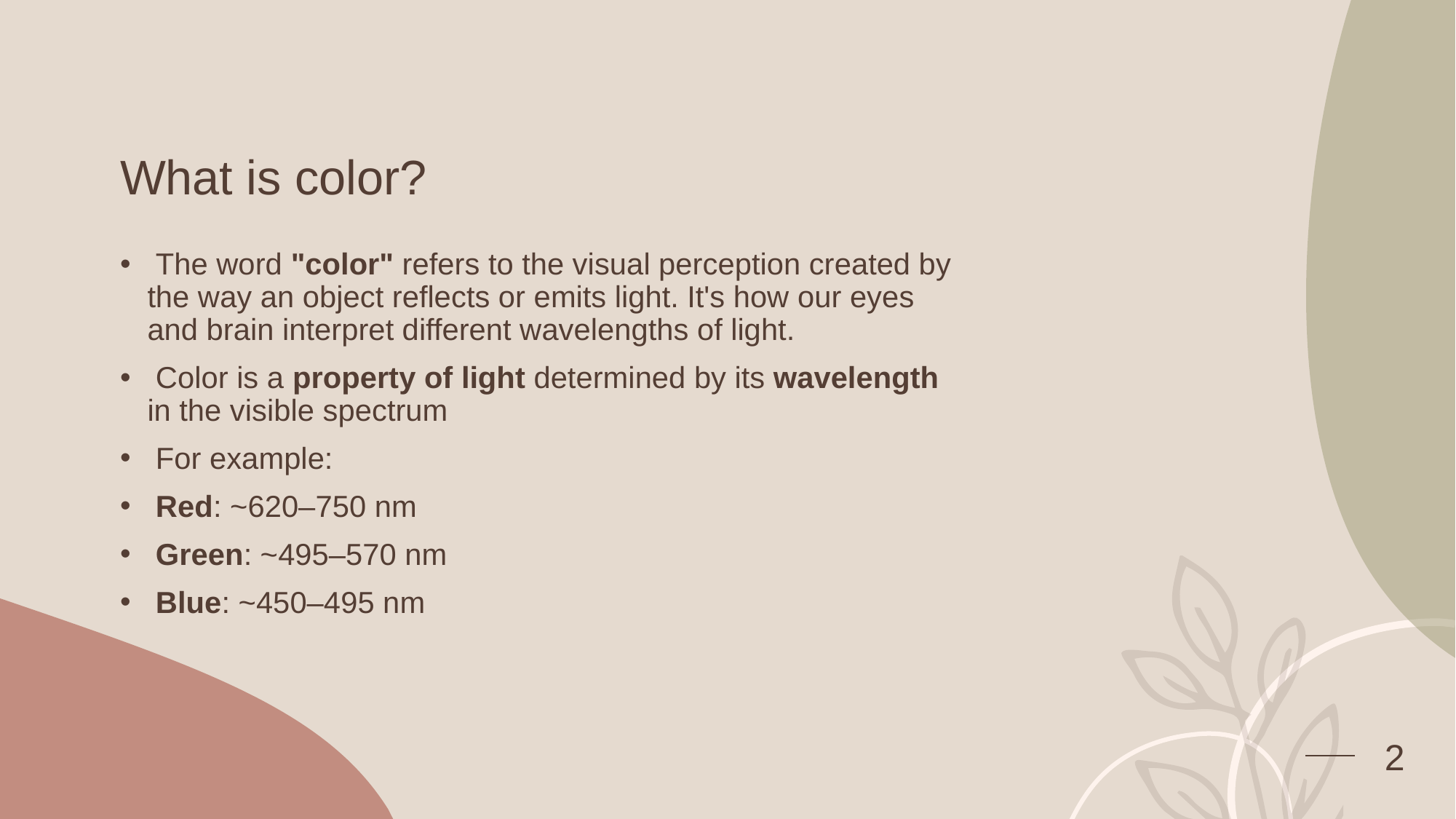

# What is color?
 The word "color" refers to the visual perception created by the way an object reflects or emits light. It's how our eyes and brain interpret different wavelengths of light.
 Color is a property of light determined by its wavelength in the visible spectrum
 For example:
 Red: ~620–750 nm
 Green: ~495–570 nm
 Blue: ~450–495 nm
2